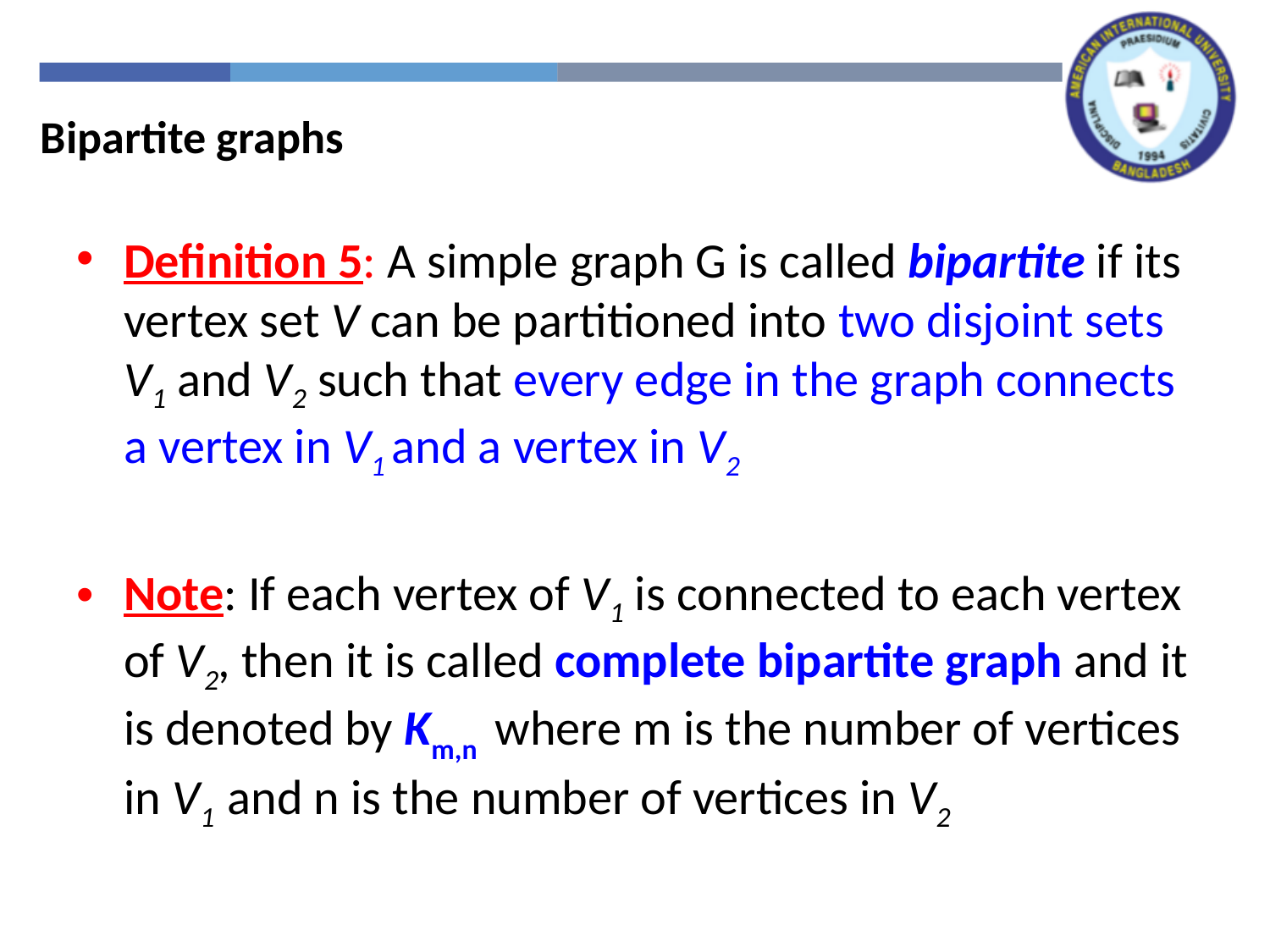

Bipartite graphs
Definition 5: A simple graph G is called bipartite if its vertex set V can be partitioned into two disjoint sets V1 and V2 such that every edge in the graph connects a vertex in V1 and a vertex in V2

Note: If each vertex of V1 is connected to each vertex of V2, then it is called complete bipartite graph and it is denoted by Km,n  where m is the number of vertices in V1  and n is the number of vertices in V2